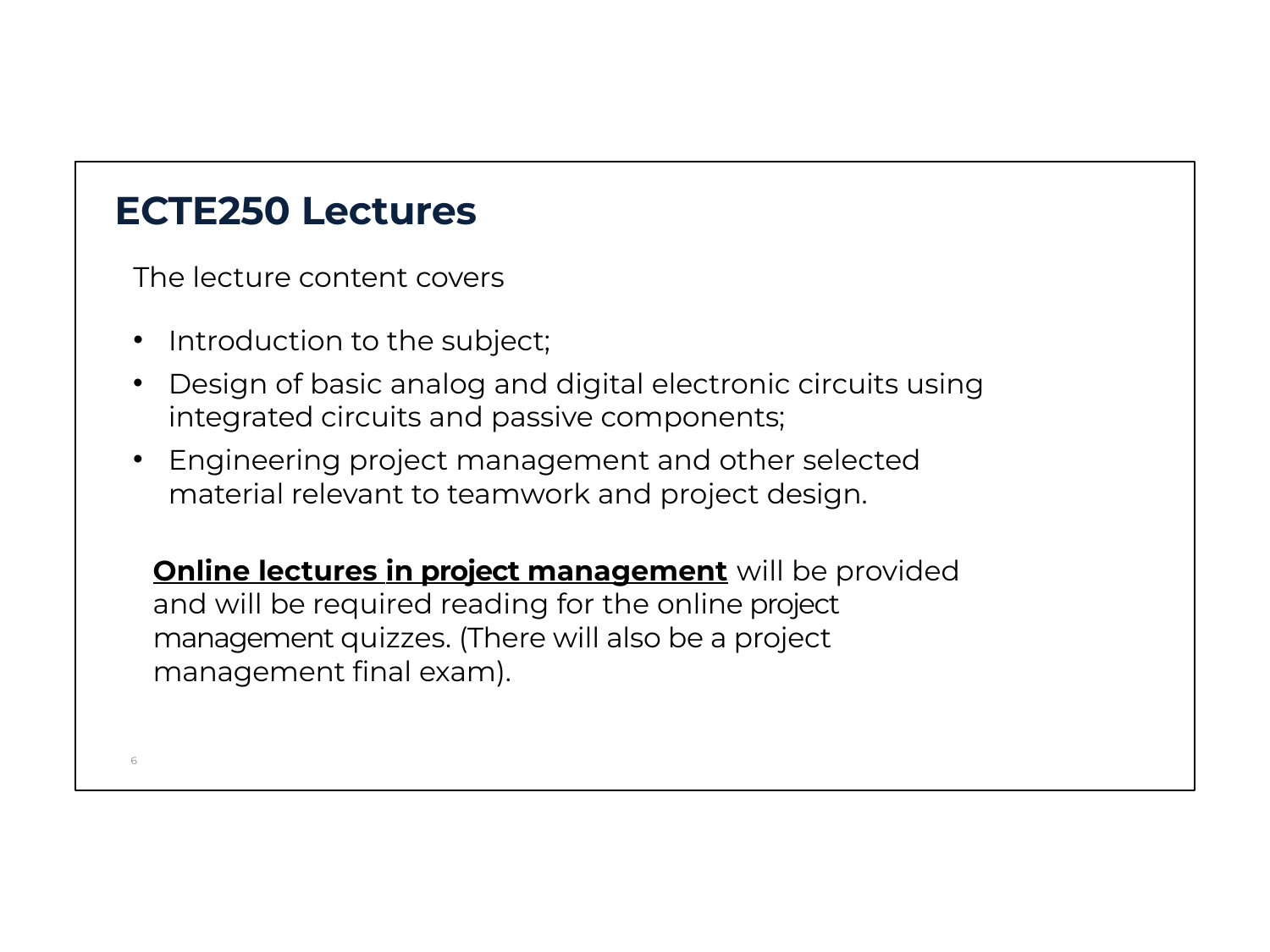

#

ECTE250 Lectures
The lecture content covers

Introduction to the subject;
Design of basic analog and digital electronic circuits using integrated circuits and passive components;
Engineering project management and other selected material relevant to teamwork and project design.

Online lectures in project management will be provided and will be required reading for the online project management quizzes. (There will also be a project management final exam).
6